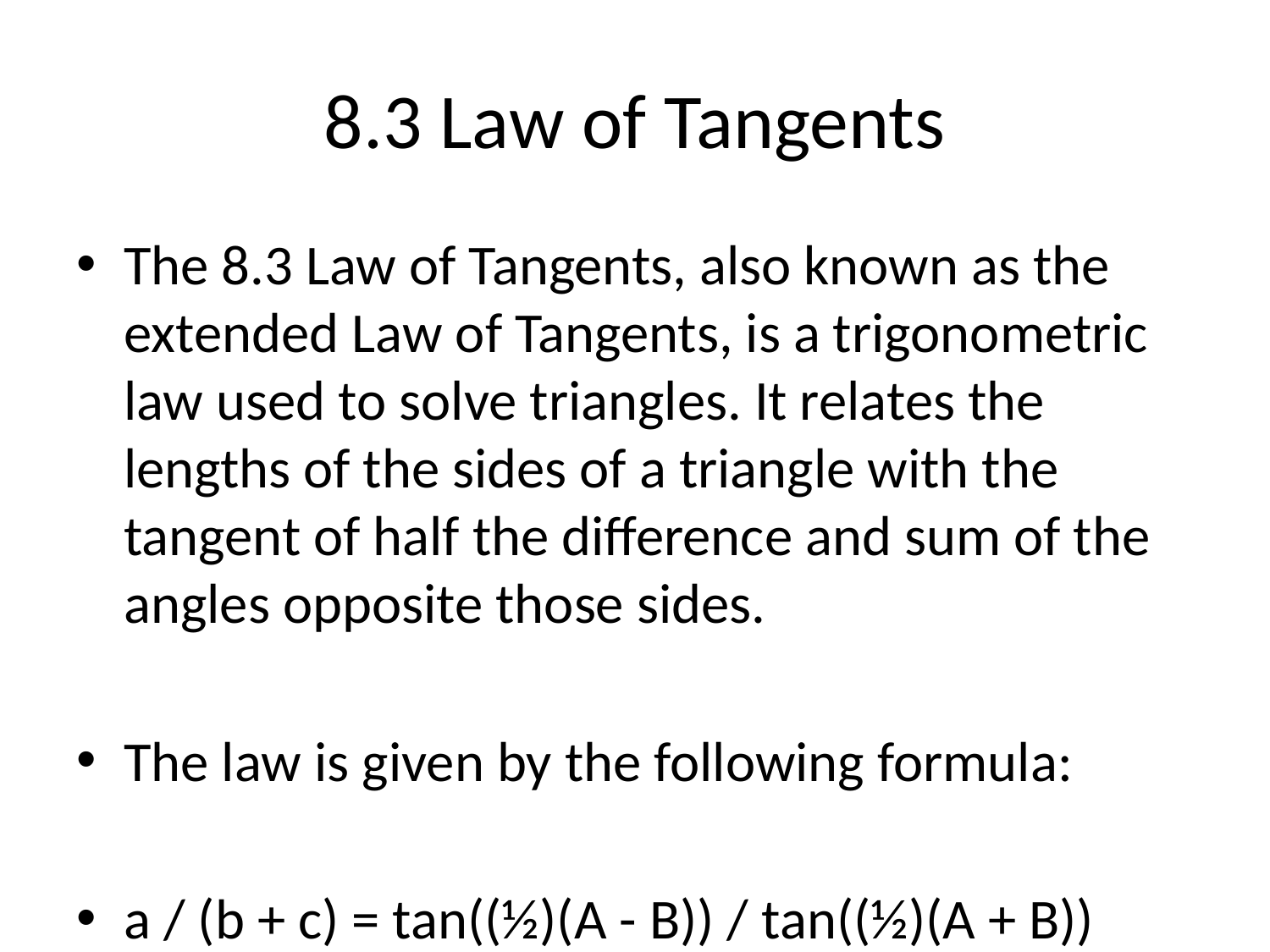

# 8.3 Law of Tangents
The 8.3 Law of Tangents, also known as the extended Law of Tangents, is a trigonometric law used to solve triangles. It relates the lengths of the sides of a triangle with the tangent of half the difference and sum of the angles opposite those sides.

The law is given by the following formula:

a / (b + c) = tan((½)(A - B)) / tan((½)(A + B))

In the above formula, "a," "b," and "c" represent the lengths of the sides of the triangle opposite angles "A," "B," and "C," respectively.

To use the 8.3 Law of Tangents, you need to know at least one side and its opposite angle, along with an additional side or angle. By rearranging the formula, you can solve for any of the missing values. However, it is important to note that this law is primarily useful for solving triangles that have an angle greater than 45 degrees, as it provides more accurate results for larger angles.

The 8.3 Law of Tangents can be derived from the Sine and Cosine laws. By applying these laws and manipulating the equations, the tangent functions are eventually used to establish the relationship between the sides and angles of the triangle.

It is worth mentioning that the 8.3 Law of Tangents is not as commonly used as the Sine, Cosine, or Tangent laws. However, it can still be useful in certain cases, especially when solving triangles with larger angles or when other methods are not applicable.

In summary, the 8.3 Law of Tangents is a trigonometric law that relates the lengths of the sides of a triangle with the tangent of half the difference and sum of the angles opposite those sides. It can be used to solve triangles, particularly those with larger angles, by providing a relationship between the sides and angles.